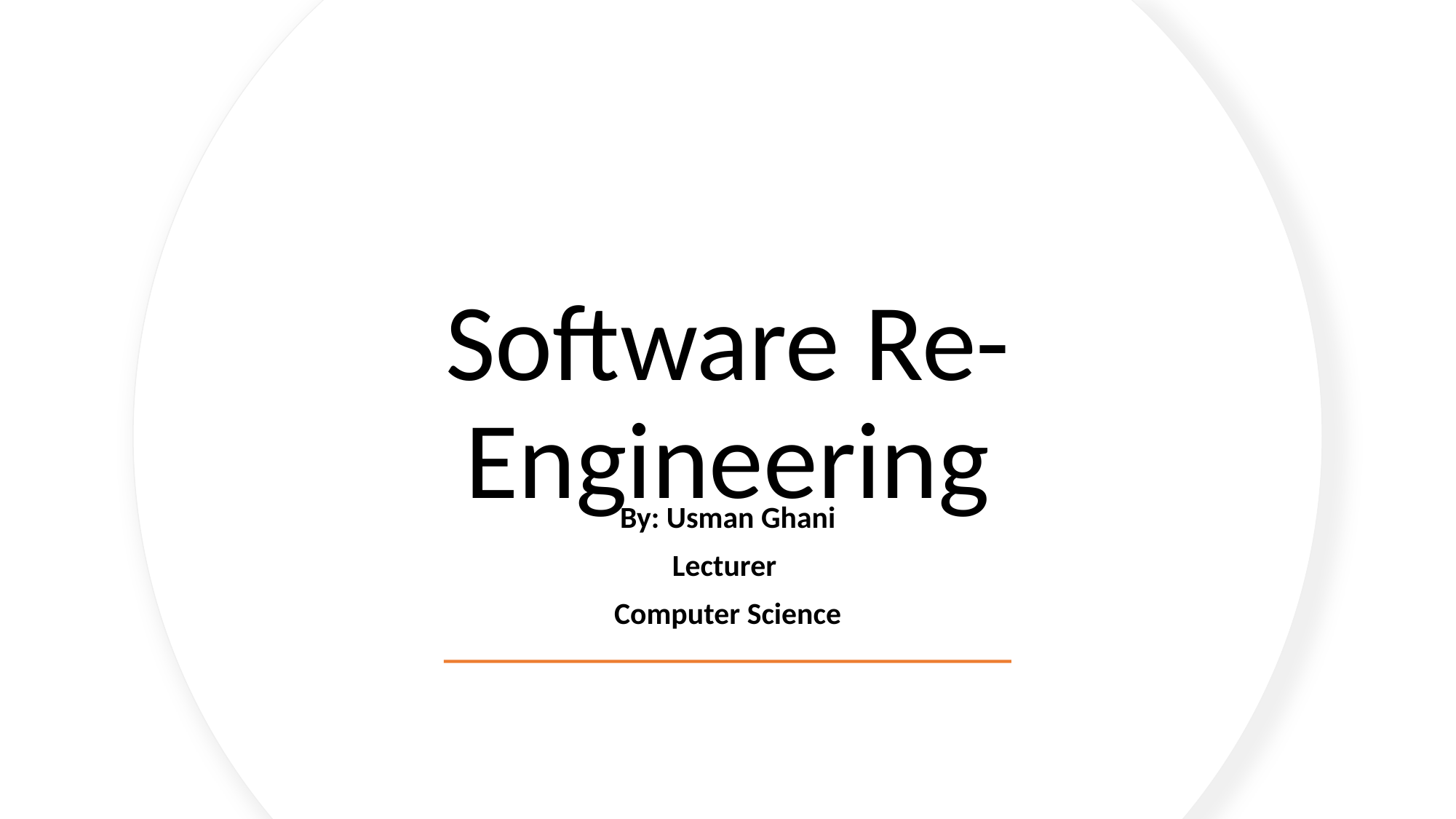

# Software Re-Engineering
By: Usman Ghani
Lecturer
Computer Science